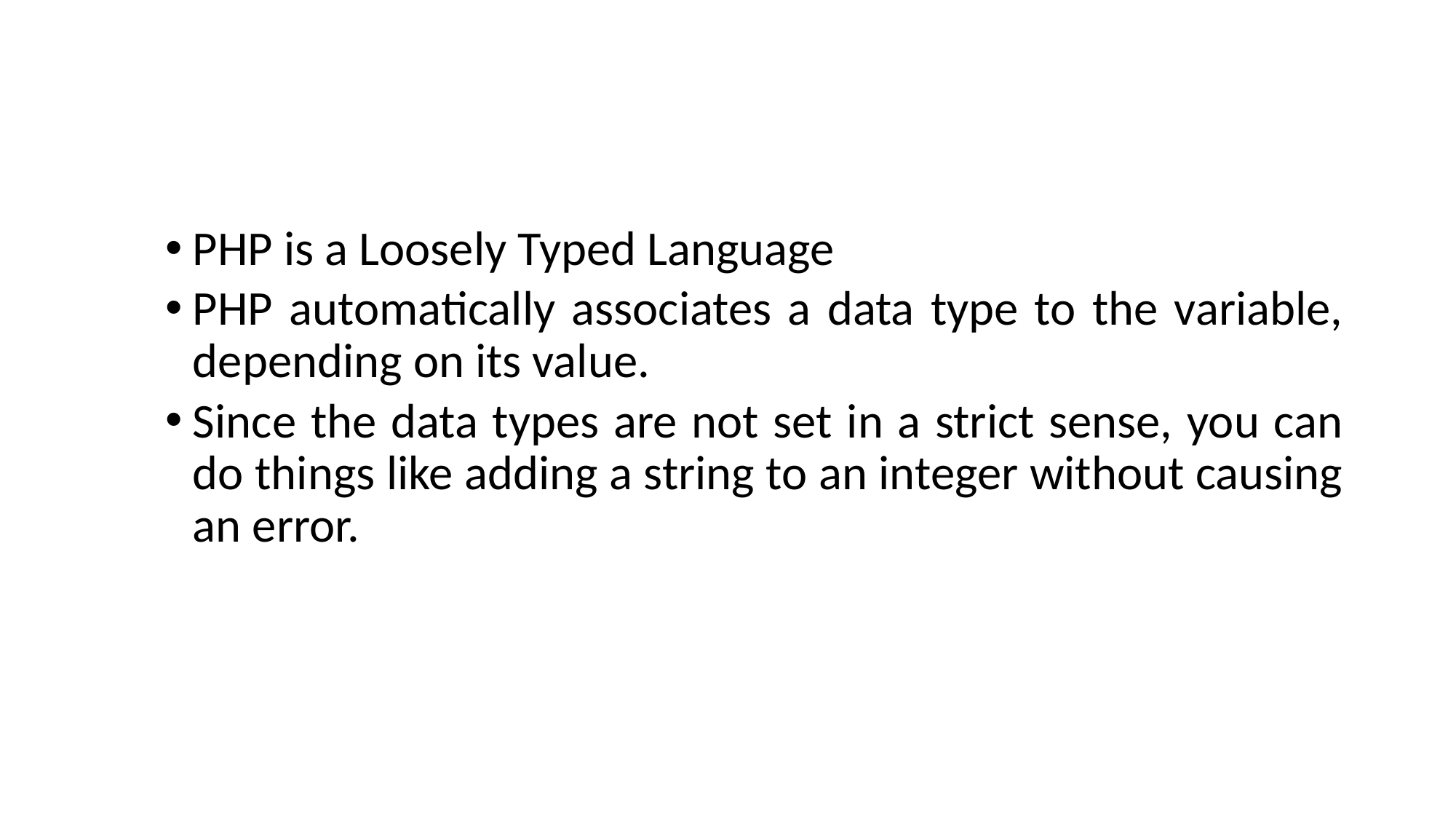

#
PHP is a Loosely Typed Language
PHP automatically associates a data type to the variable, depending on its value.
Since the data types are not set in a strict sense, you can do things like adding a string to an integer without causing an error.